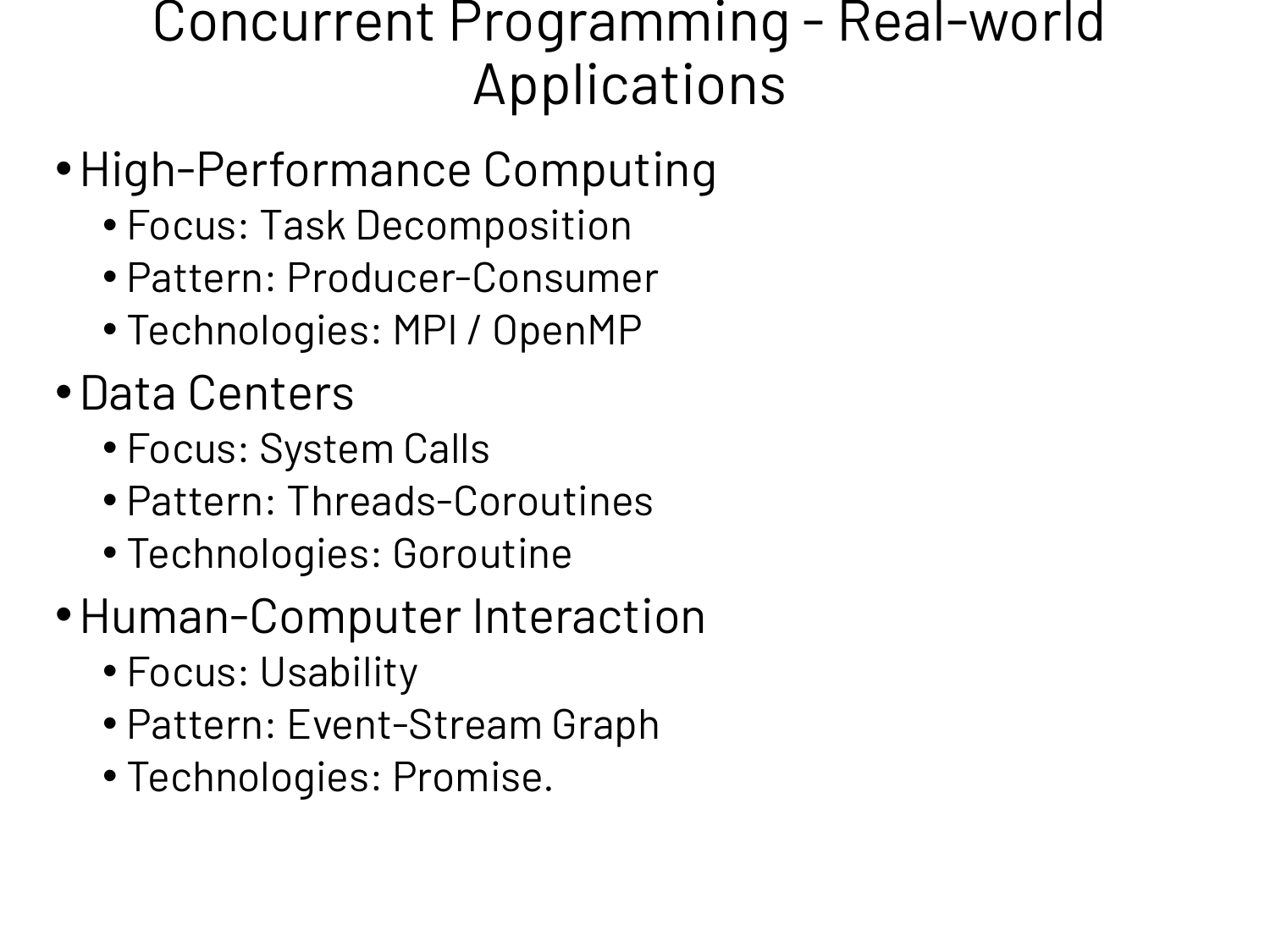

# Concurrent Programming - Real-world Applications
High-Performance Computing
Focus: Task Decomposition
Pattern: Producer-Consumer
Technologies: MPI / OpenMP
Data Centers
Focus: System Calls
Pattern: Threads-Coroutines
Technologies: Goroutine
Human-Computer Interaction
Focus: Usability
Pattern: Event-Stream Graph
Technologies: Promise.